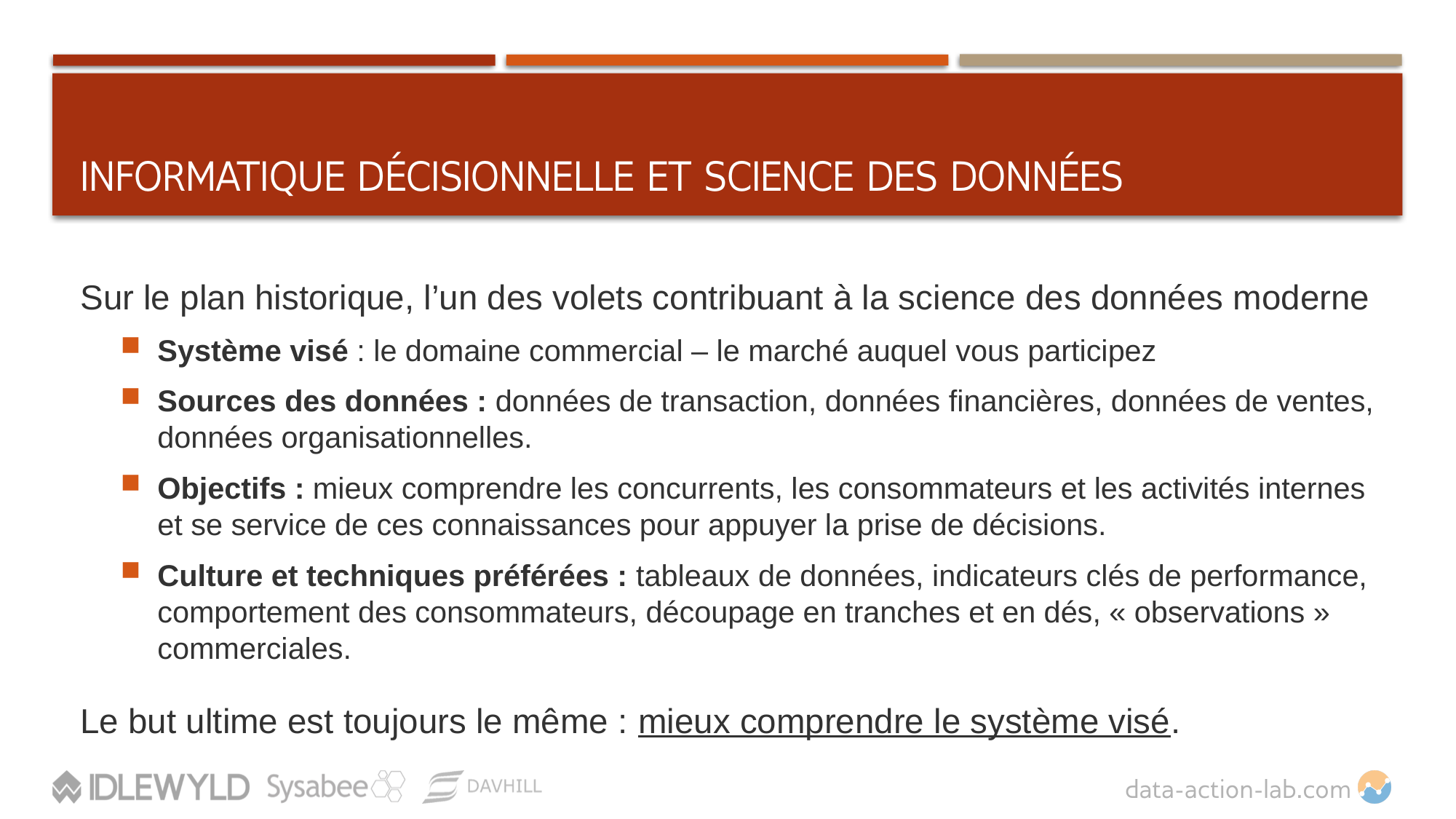

# Informatique décisionnelle et science des données
Sur le plan historique, l’un des volets contribuant à la science des données moderne
Système visé : le domaine commercial – le marché auquel vous participez
Sources des données : données de transaction, données financières, données de ventes, données organisationnelles.
Objectifs : mieux comprendre les concurrents, les consommateurs et les activités internes et se service de ces connaissances pour appuyer la prise de décisions.
Culture et techniques préférées : tableaux de données, indicateurs clés de performance, comportement des consommateurs, découpage en tranches et en dés, « observations » commerciales.

Le but ultime est toujours le même : mieux comprendre le système visé.